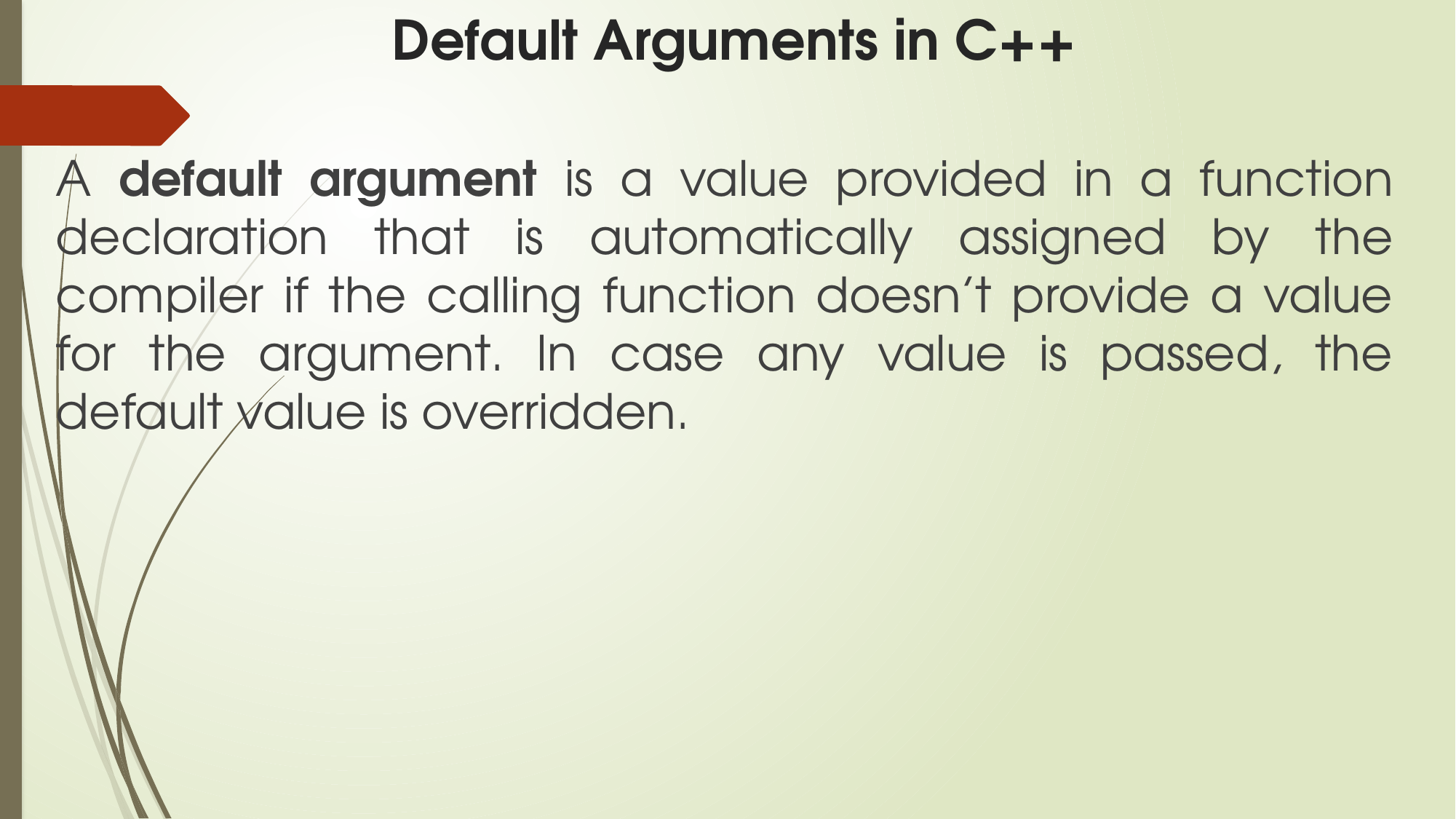

# Default Arguments in C++
A default argument is a value provided in a function declaration that is automatically assigned by the compiler if the calling function doesn’t provide a value for the argument. In case any value is passed, the default value is overridden.